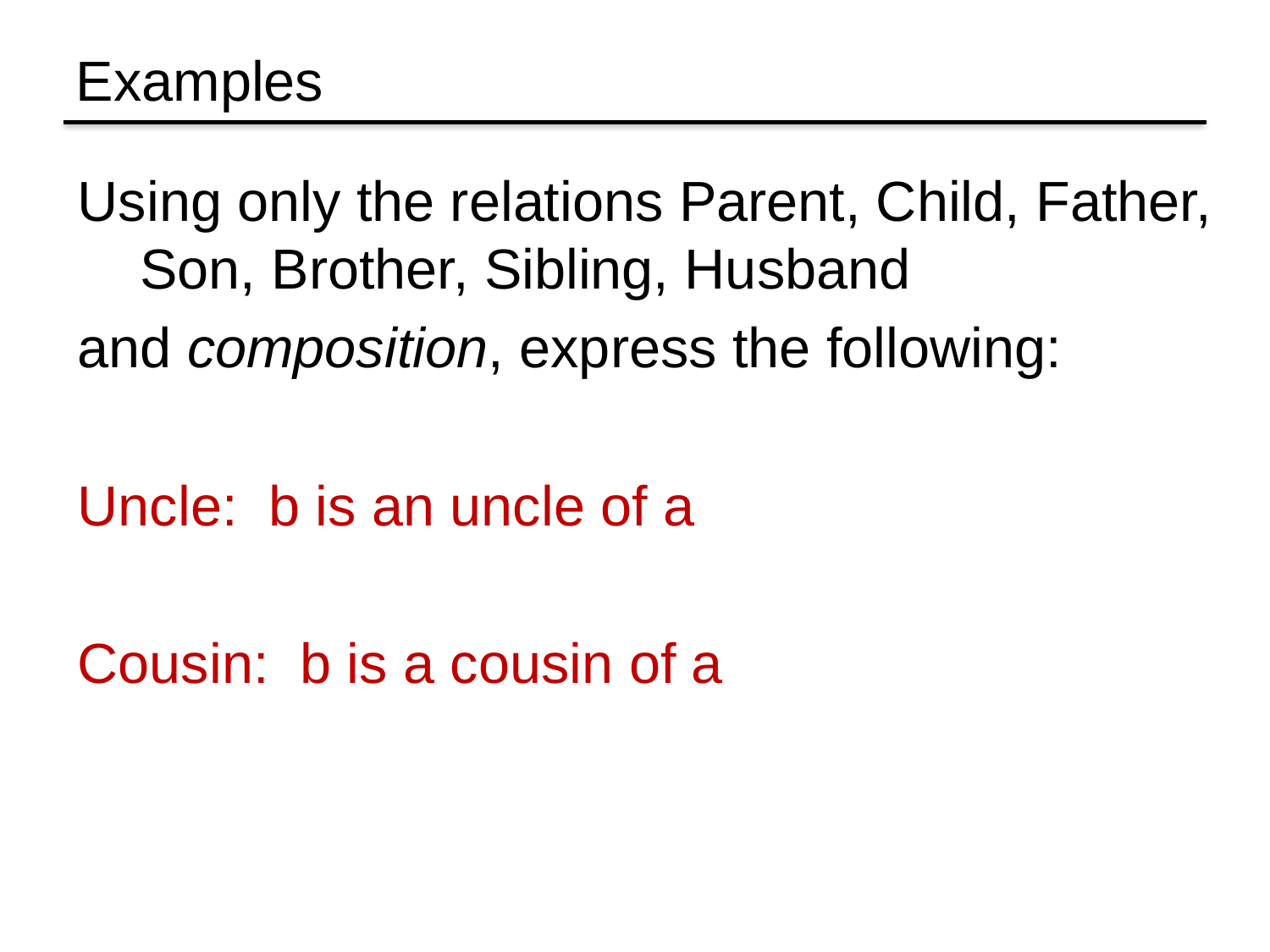

# Examples
Using only the relations Parent, Child, Father,
    Son, Brother, Sibling, Husband
and composition, express the following:

Uncle:  b is an uncle of a

Cousin:  b is a cousin of a